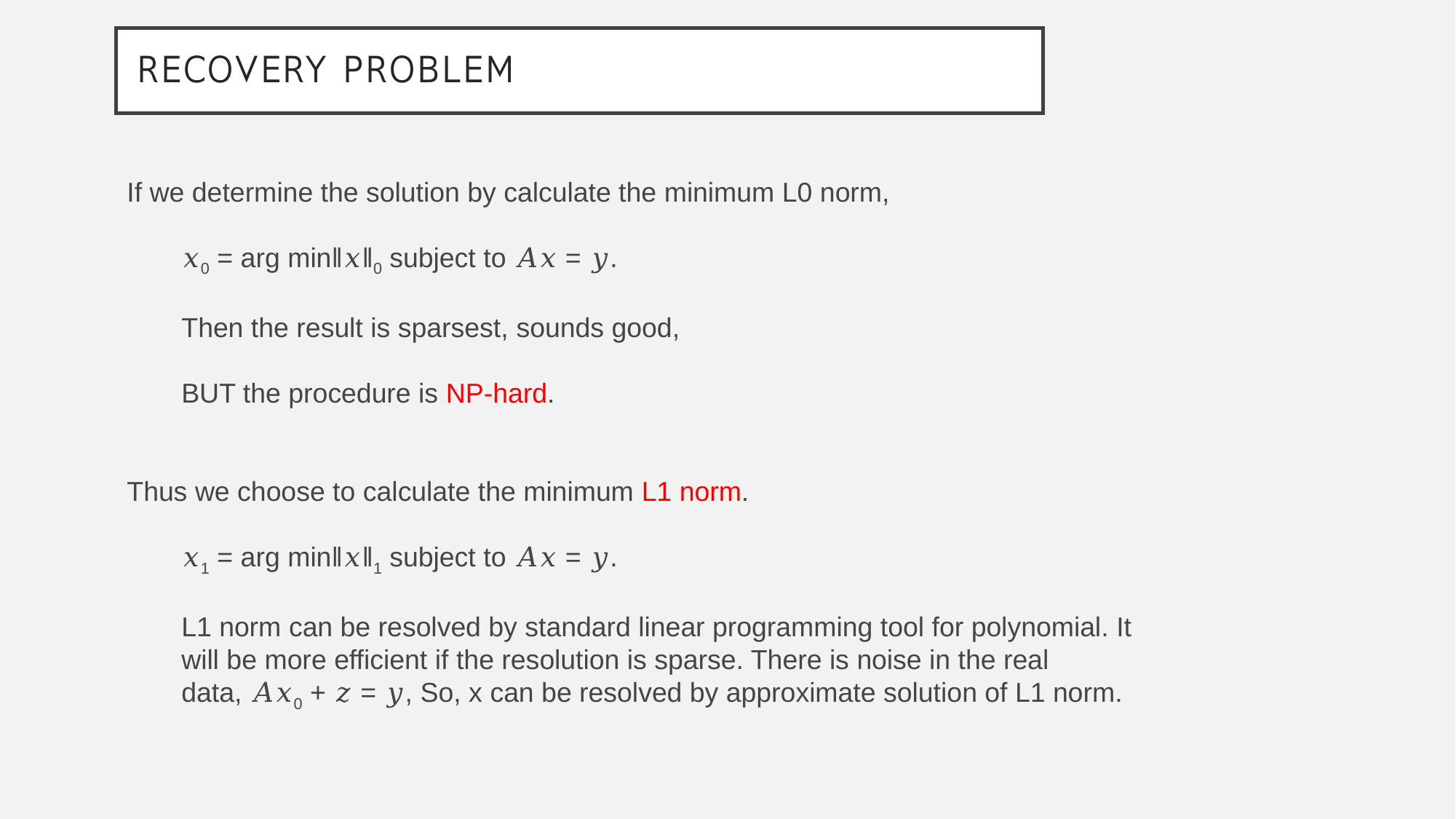

# Recovery problem
If we determine the solution by calculate the minimum L0 norm,

𝑥0 = arg min‖𝑥‖0 subject to 𝐴𝑥 = 𝑦.

Then the result is sparsest, sounds good,

BUT the procedure is NP-hard.

Thus we choose to calculate the minimum L1 norm.

𝑥1 = arg min‖𝑥‖1 subject to 𝐴𝑥 = 𝑦.

L1 norm can be resolved by standard linear programming tool for polynomial. It will be more efficient if the resolution is sparse. There is noise in the real data, 𝐴𝑥0 + 𝑧 = 𝑦, So, x can be resolved by approximate solution of L1 norm.